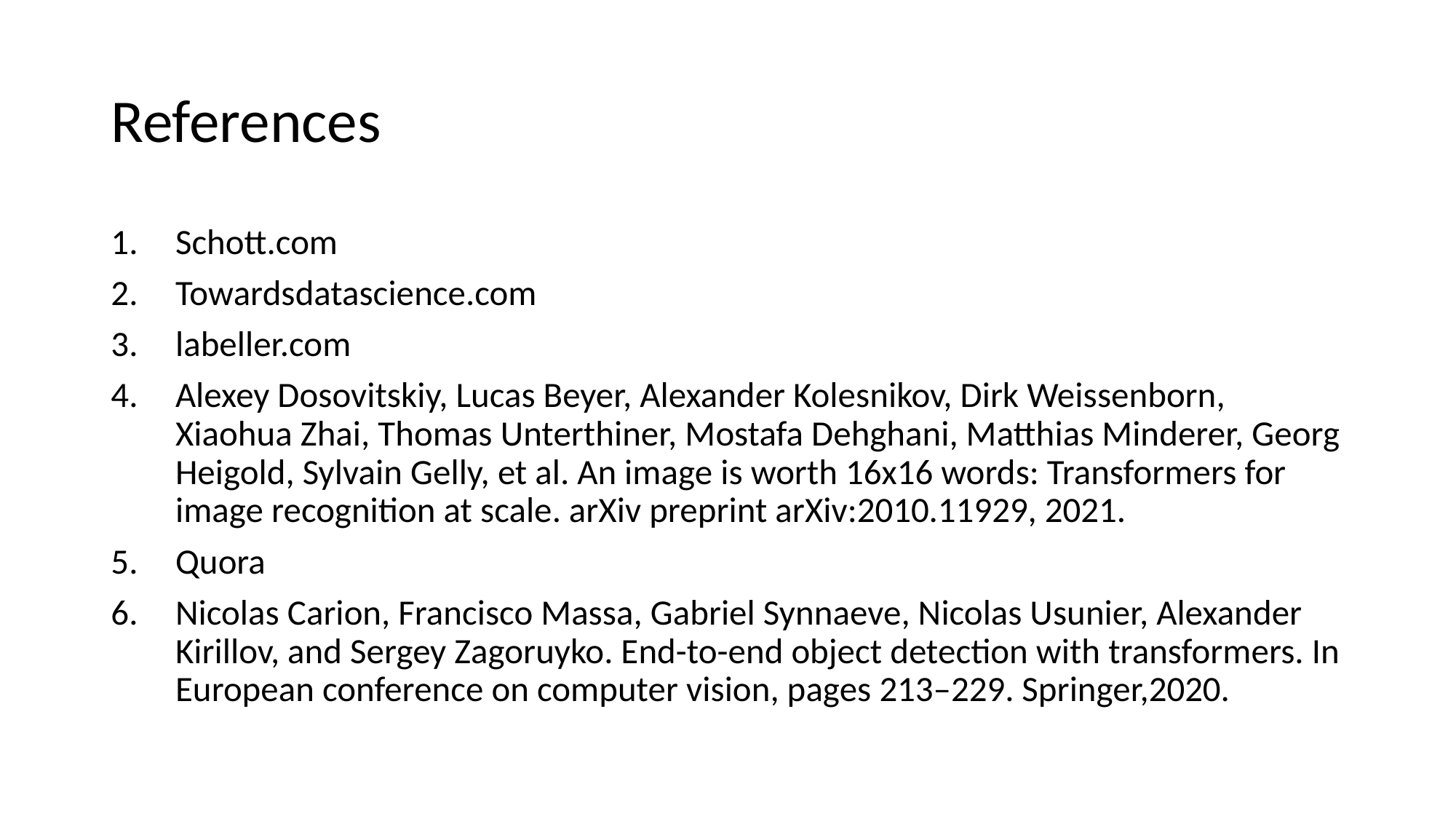

# References
Schott.com
Towardsdatascience.com
labeller.com
Alexey Dosovitskiy, Lucas Beyer, Alexander Kolesnikov, Dirk Weissenborn, Xiaohua Zhai, Thomas Unterthiner, Mostafa Dehghani, Matthias Minderer, Georg Heigold, Sylvain Gelly, et al. An image is worth 16x16 words: Transformers for image recognition at scale. arXiv preprint arXiv:2010.11929, 2021.
Quora
Nicolas Carion, Francisco Massa, Gabriel Synnaeve, Nicolas Usunier, Alexander Kirillov, and Sergey Zagoruyko. End-to-end object detection with transformers. In European conference on computer vision, pages 213–229. Springer,2020.
15